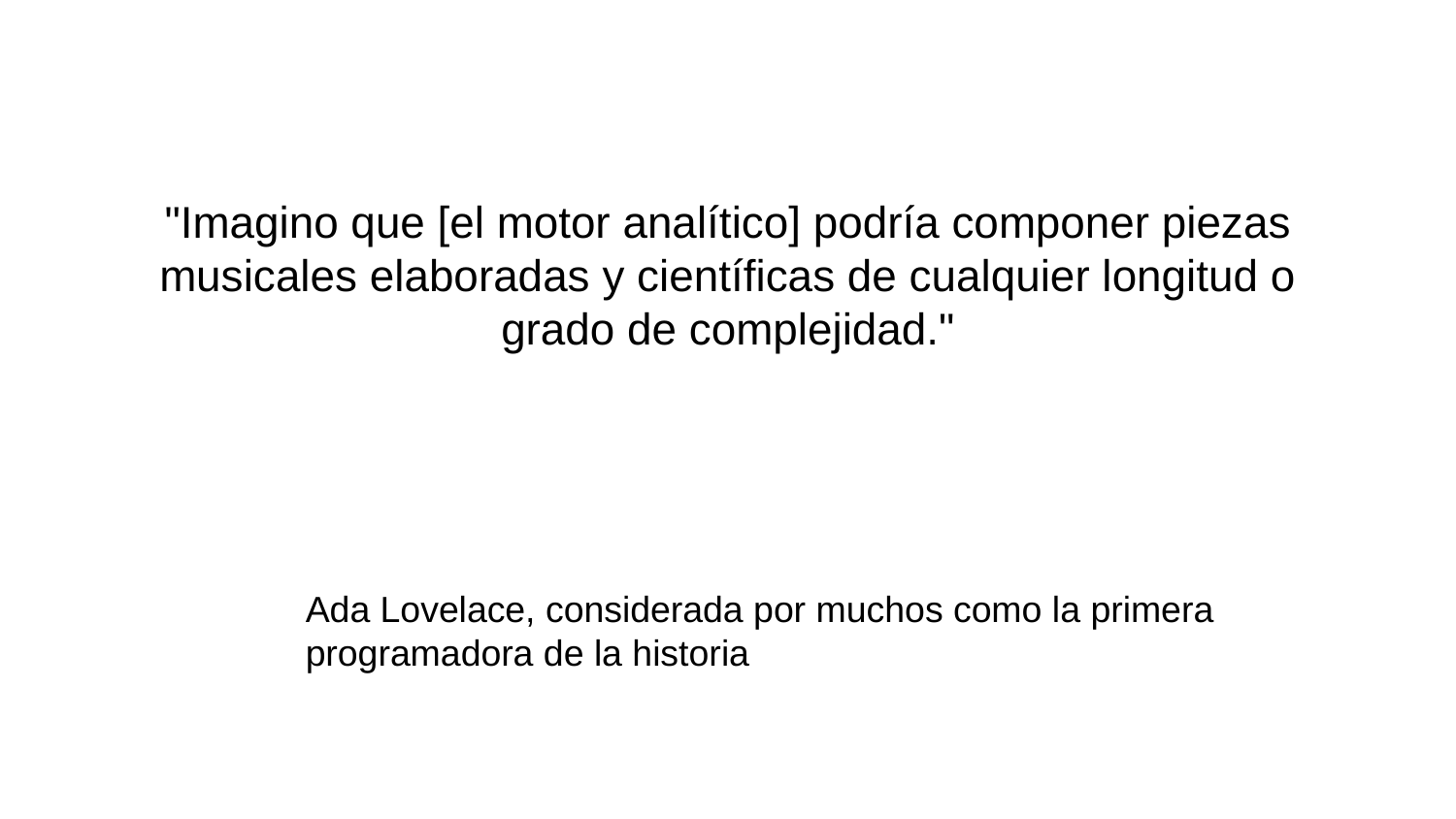

"Imagino que [el motor analítico] podría componer piezas musicales elaboradas y científicas de cualquier longitud o grado de complejidad."
Ada Lovelace, considerada por muchos como la primera programadora de la historia